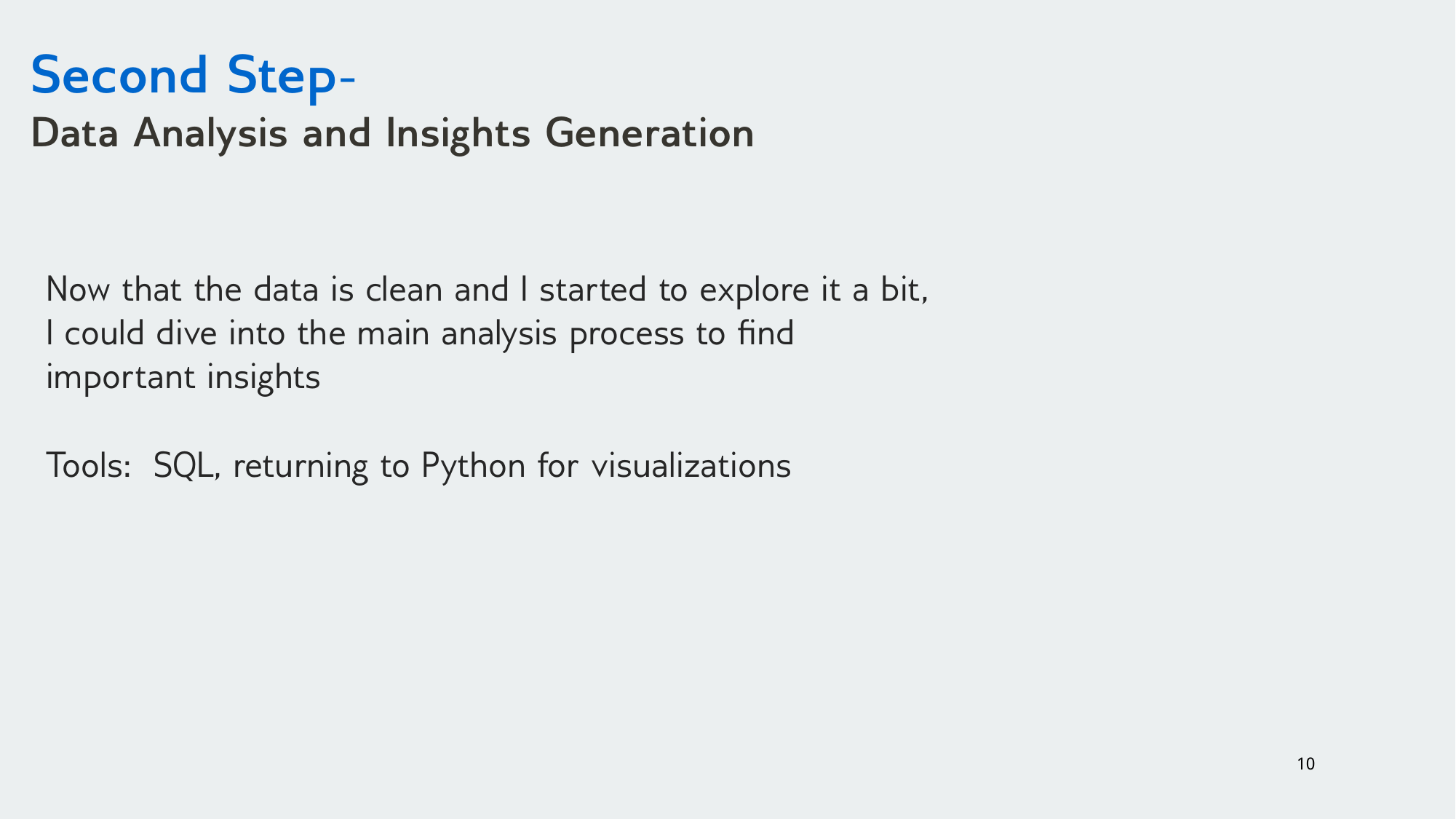

Second Step-
Data Analysis and Insights Generation
Now that the data is clean and I started to explore it a bit, I could dive into the main analysis process to find important insights

Tools:  SQL, returning to Python for visualizations
10